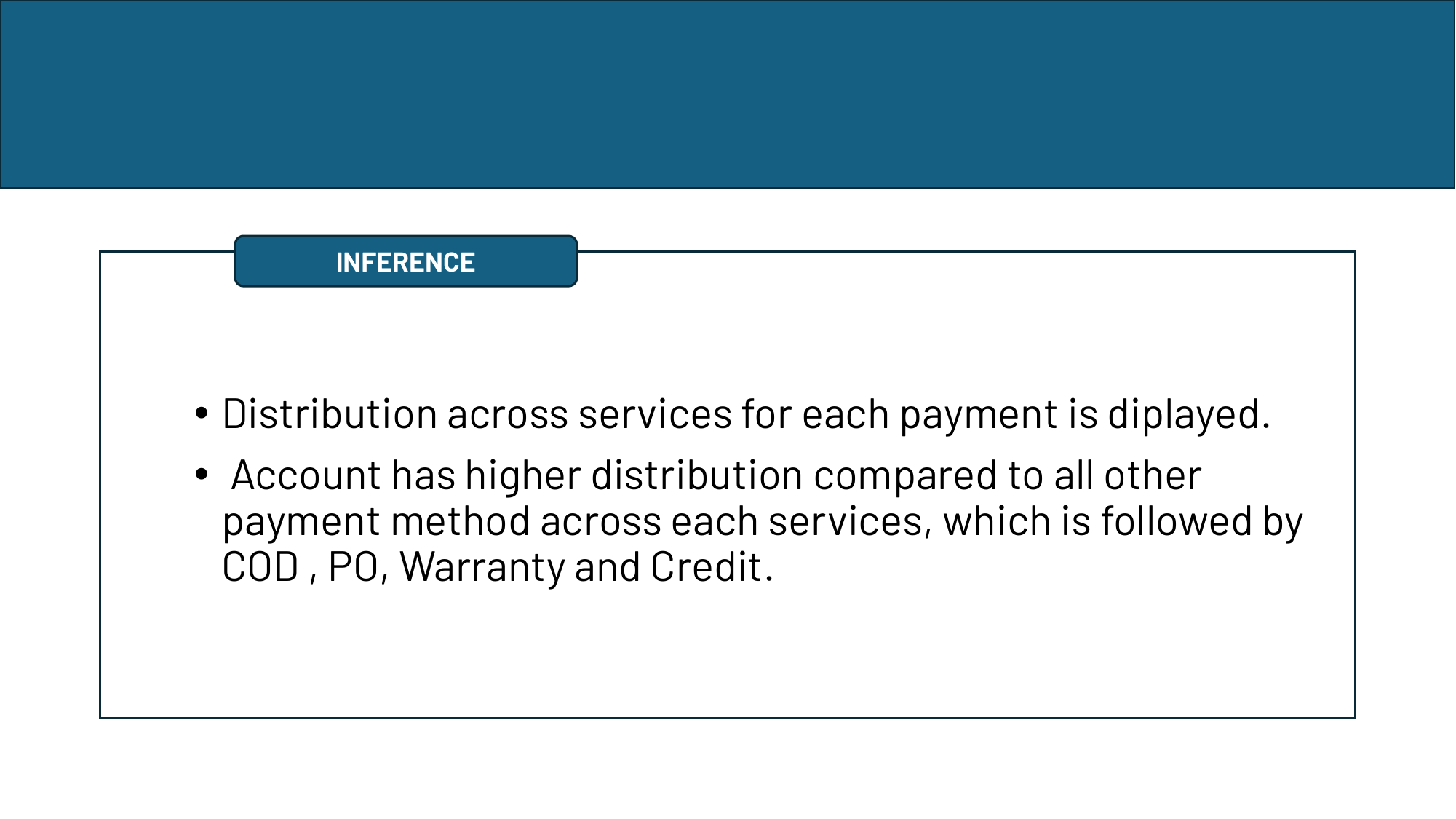

#
INFERENCE

Distribution across services for each payment is diplayed.
 Account has higher distribution compared to all other payment method across each services, which is followed by COD , PO, Warranty and Credit.